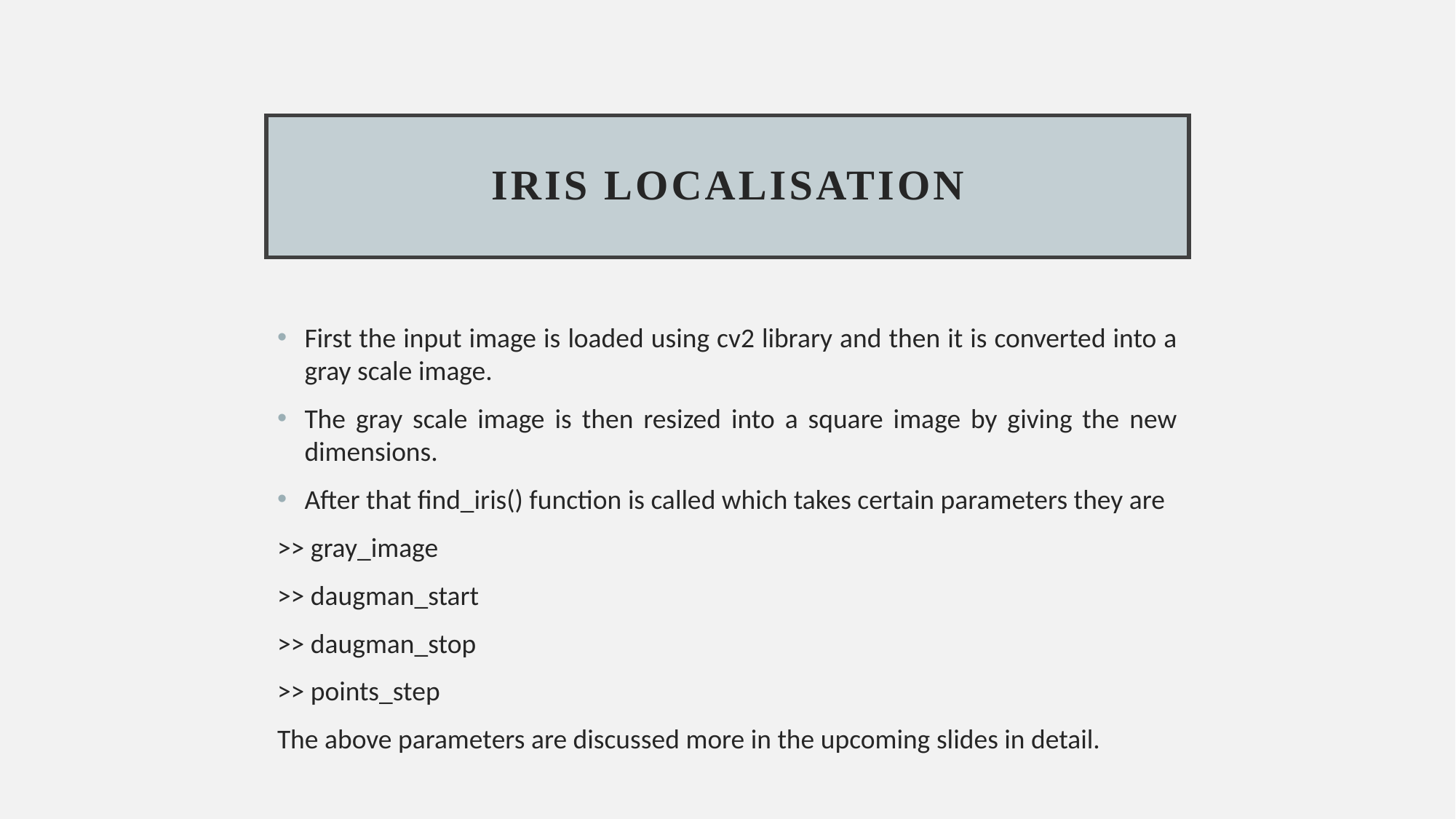

# Iris Localisation
First the input image is loaded using cv2 library and then it is converted into a gray scale image.
The gray scale image is then resized into a square image by giving the new dimensions.
After that find_iris() function is called which takes certain parameters they are
>> gray_image
>> daugman_start
>> daugman_stop
>> points_step
The above parameters are discussed more in the upcoming slides in detail.